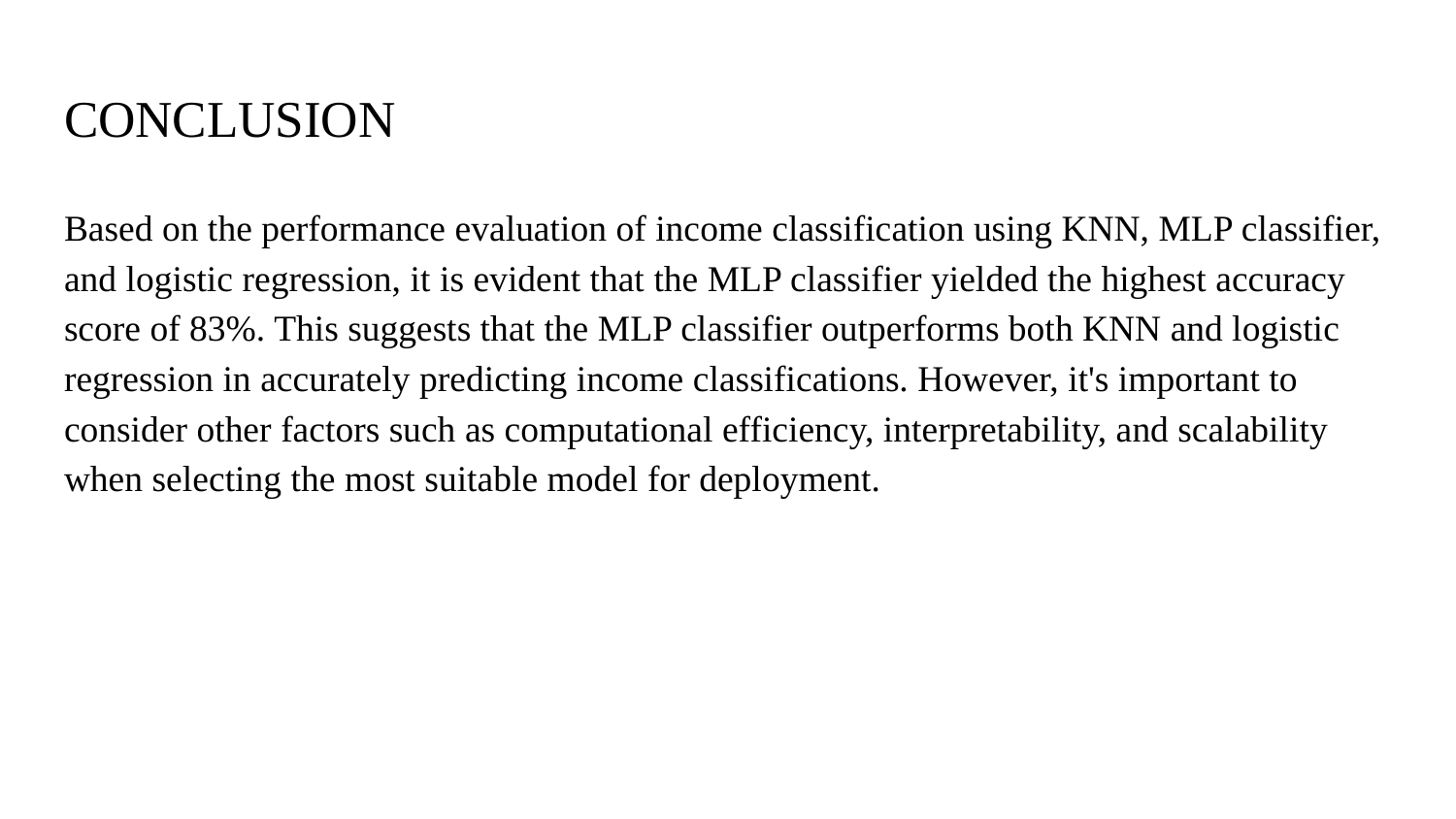

# CONCLUSION
Based on the performance evaluation of income classification using KNN, MLP classifier, and logistic regression, it is evident that the MLP classifier yielded the highest accuracy score of 83%. This suggests that the MLP classifier outperforms both KNN and logistic regression in accurately predicting income classifications. However, it's important to consider other factors such as computational efficiency, interpretability, and scalability when selecting the most suitable model for deployment.